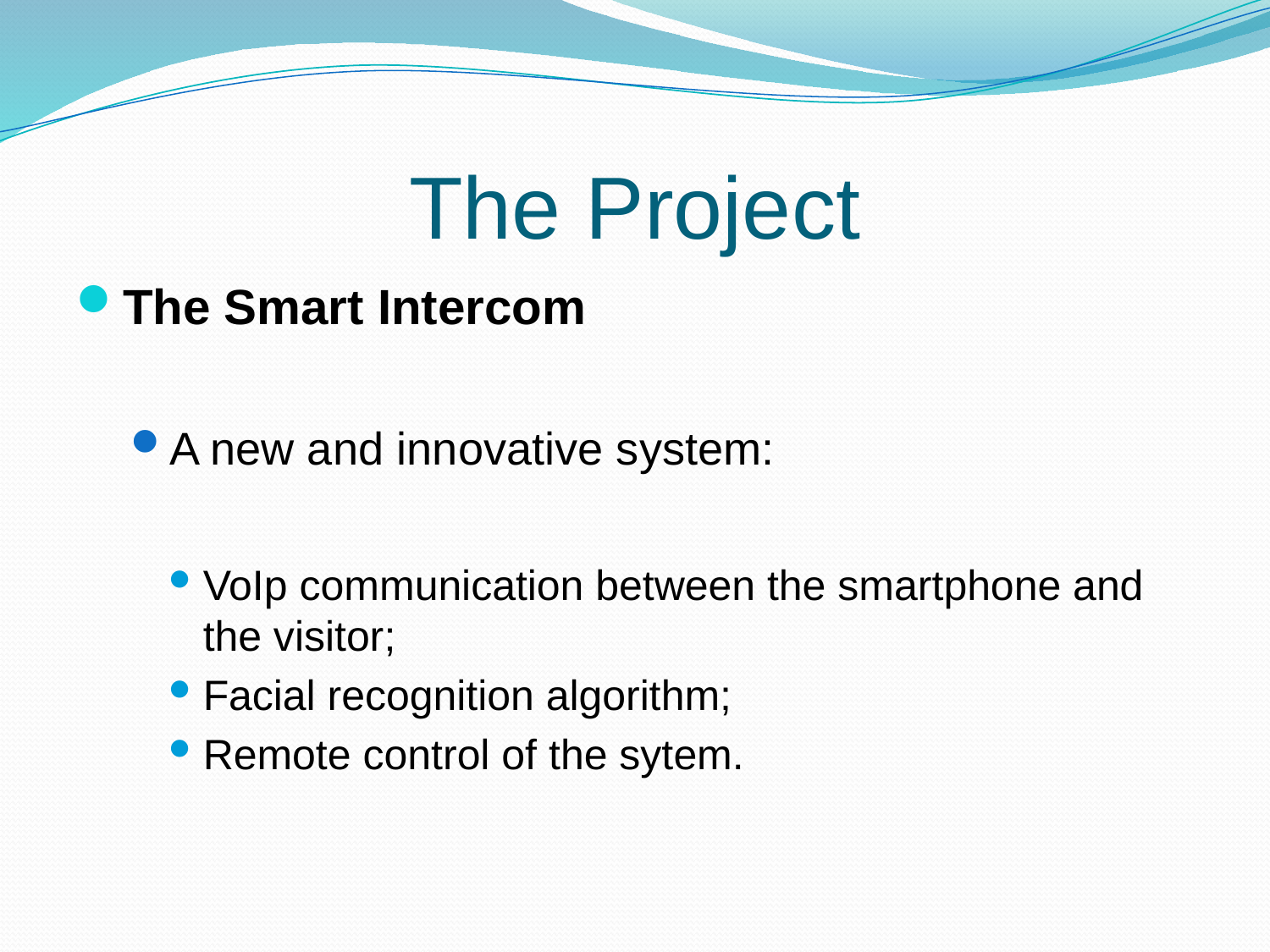

# The Project
The Smart Intercom

A new and innovative system:

VoIp communication between the smartphone and the visitor;
Facial recognition algorithm;
Remote control of the sytem.